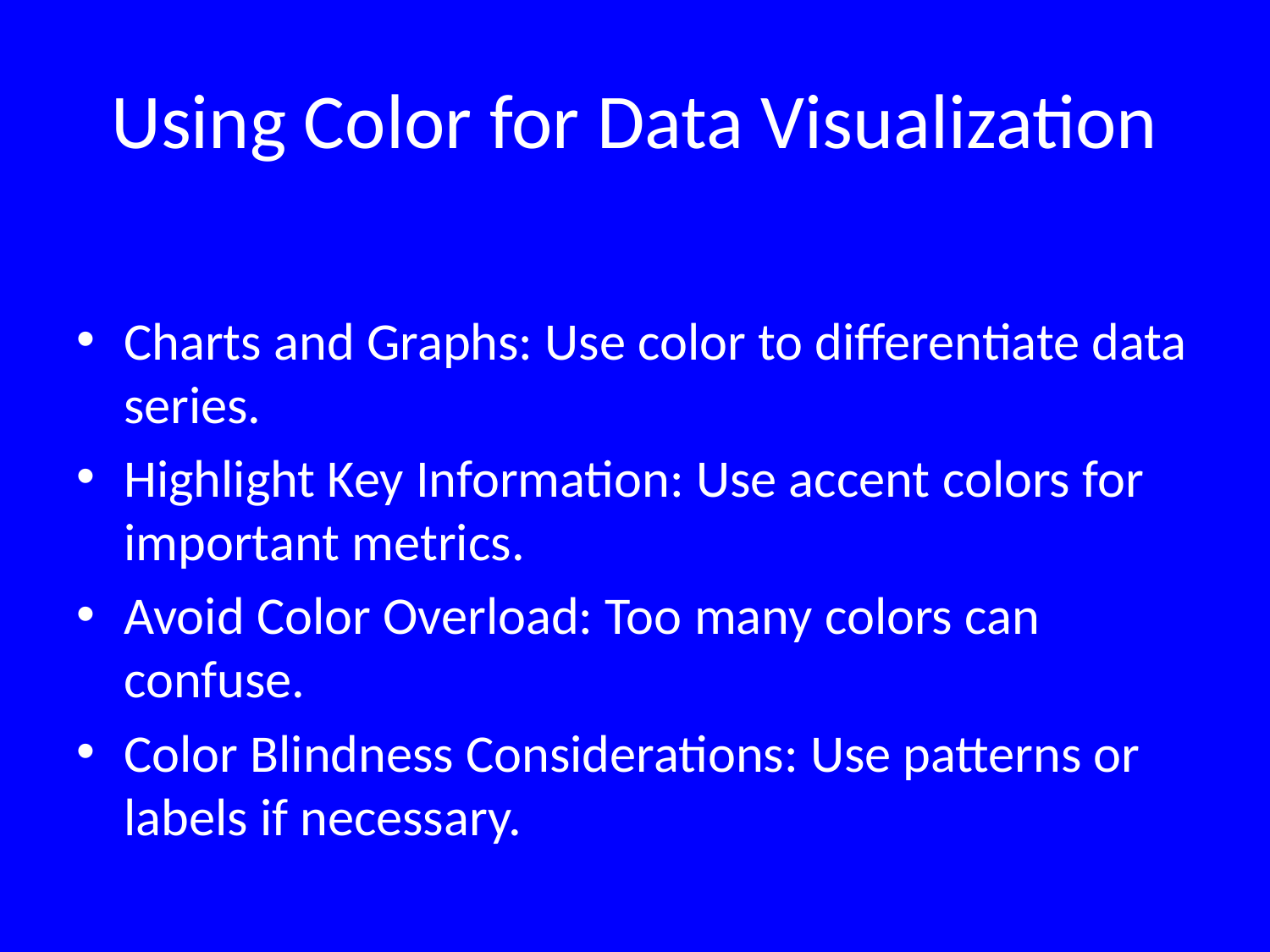

# Using Color for Data Visualization

Charts and Graphs: Use color to differentiate data series.
Highlight Key Information: Use accent colors for important metrics.
Avoid Color Overload: Too many colors can confuse.
Color Blindness Considerations: Use patterns or labels if necessary.